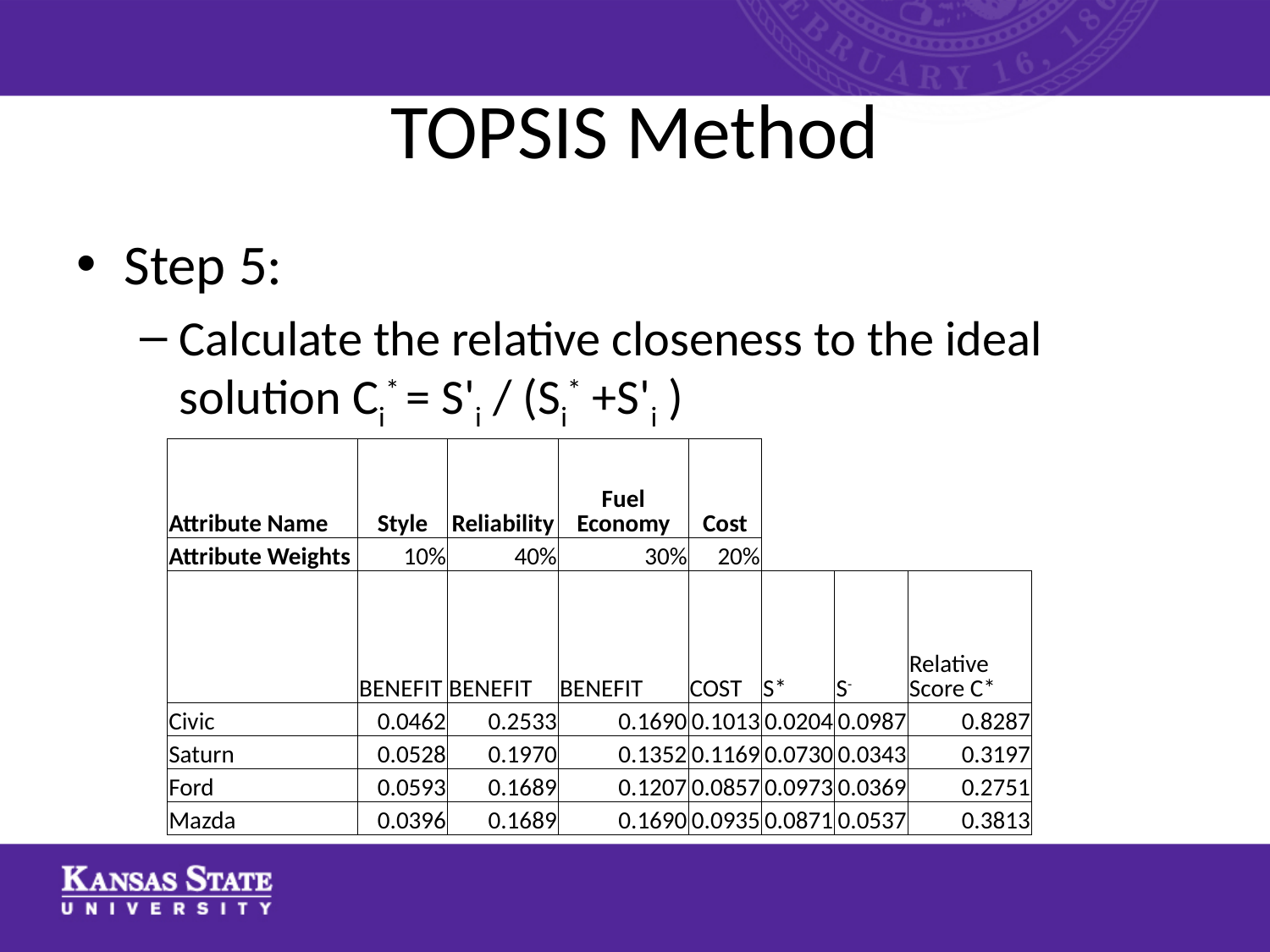

# TOPSIS Method
Step 5:
Calculate the relative closeness to the ideal solution Ci* = S'i / (Si* +S'i )

| Attribute Name | Style | Reliability | Fuel Economy | Cost |  |  |  |
| --- | --- | --- | --- | --- | --- | --- | --- |
| Attribute Weights | 10% | 40% | 30% | 20% |  |  |  |
|  | BENEFIT | BENEFIT | BENEFIT | COST | S\* | S- | Relative Score C\* |
| Civic | 0.0462 | 0.2533 | 0.1690 | 0.1013 | 0.0204 | 0.0987 | 0.8287 |
| Saturn | 0.0528 | 0.1970 | 0.1352 | 0.1169 | 0.0730 | 0.0343 | 0.3197 |
| Ford | 0.0593 | 0.1689 | 0.1207 | 0.0857 | 0.0973 | 0.0369 | 0.2751 |
| Mazda | 0.0396 | 0.1689 | 0.1690 | 0.0935 | 0.0871 | 0.0537 | 0.3813 |